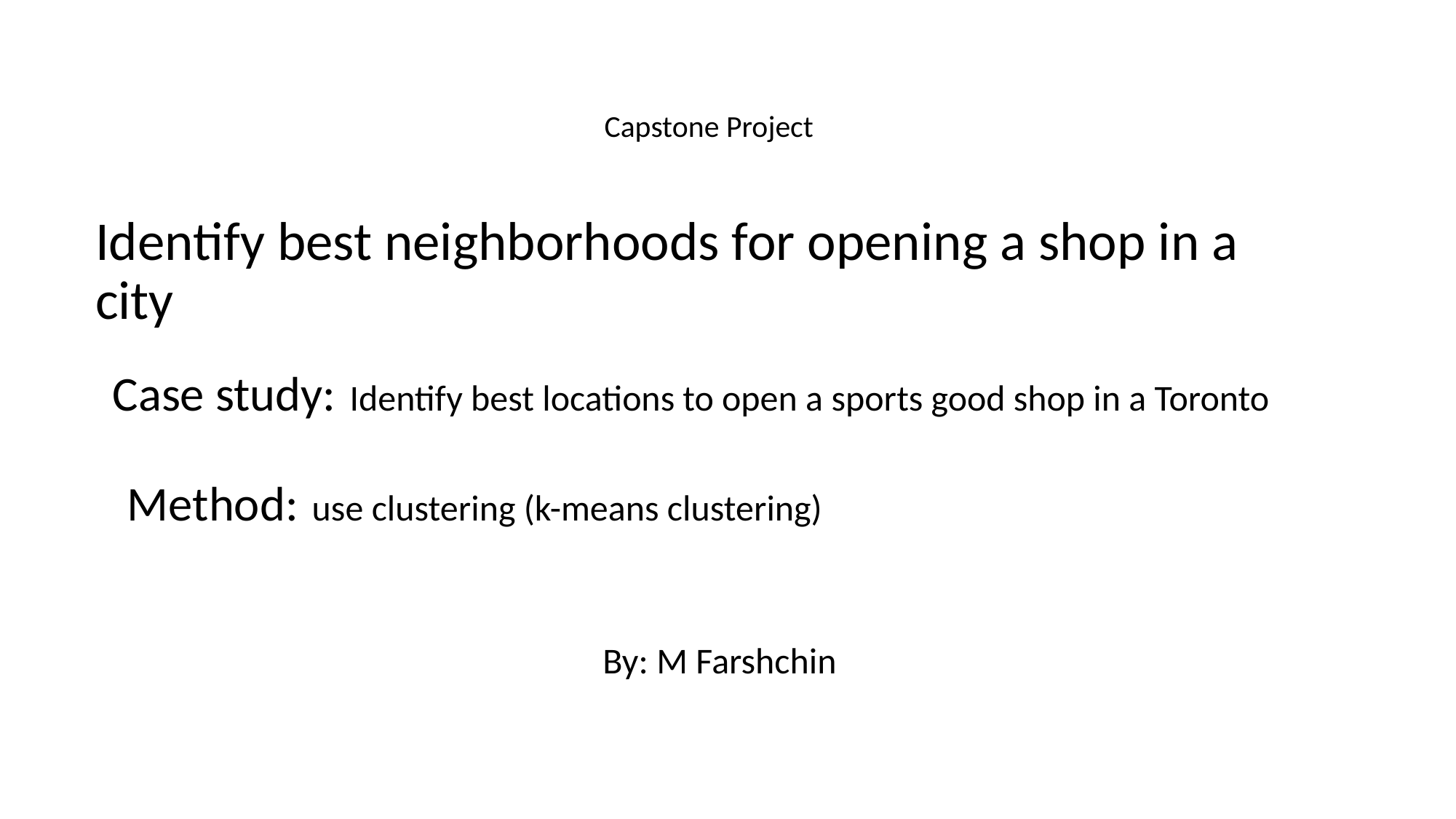

# Capstone Project
Identify best neighborhoods for opening a shop in a city
Case study: Identify best locations to open a sports good shop in a Toronto
Method: use clustering (k-means clustering)
By: M Farshchin